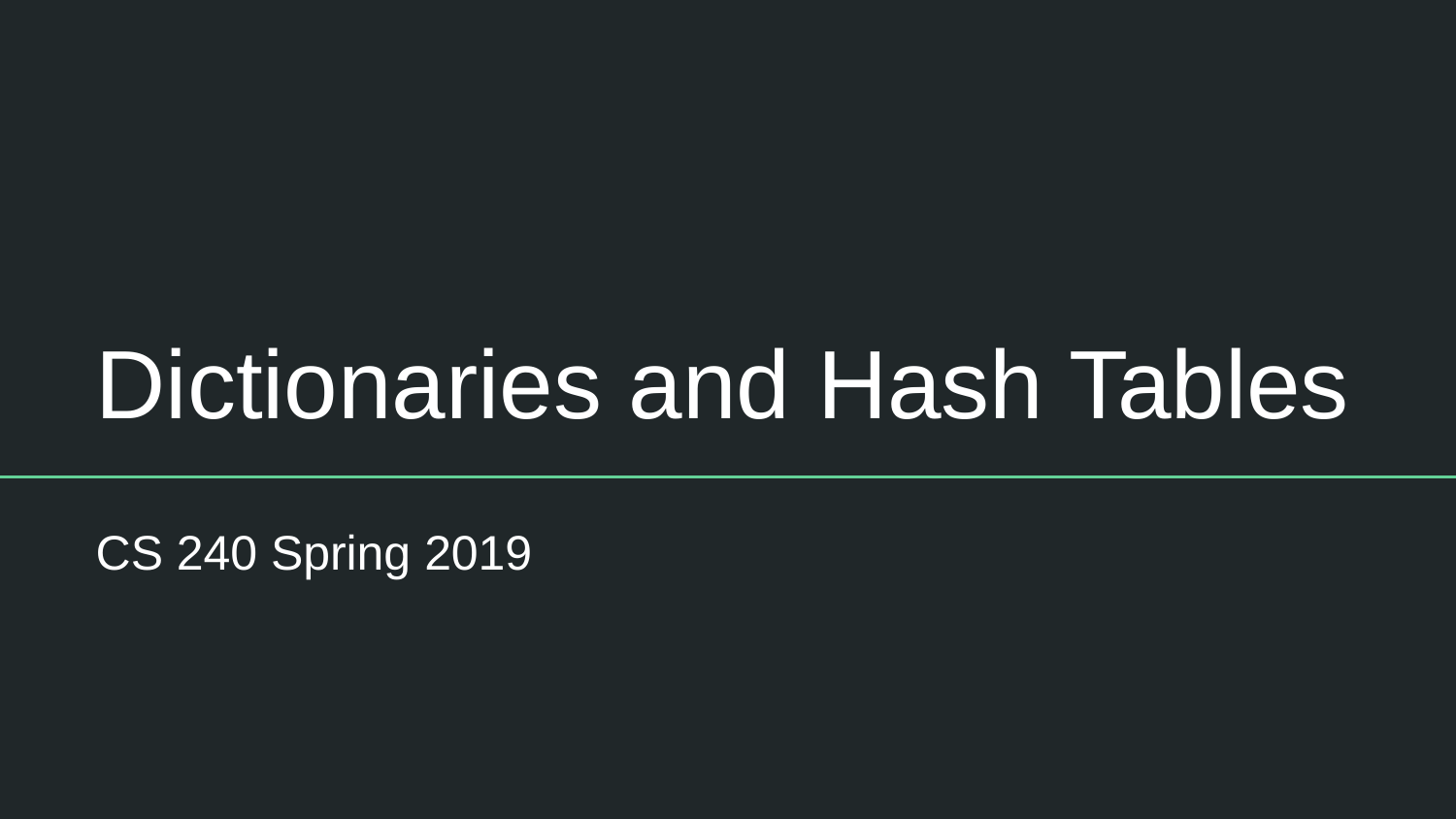

# Dictionaries and Hash Tables
CS 240 Spring 2019